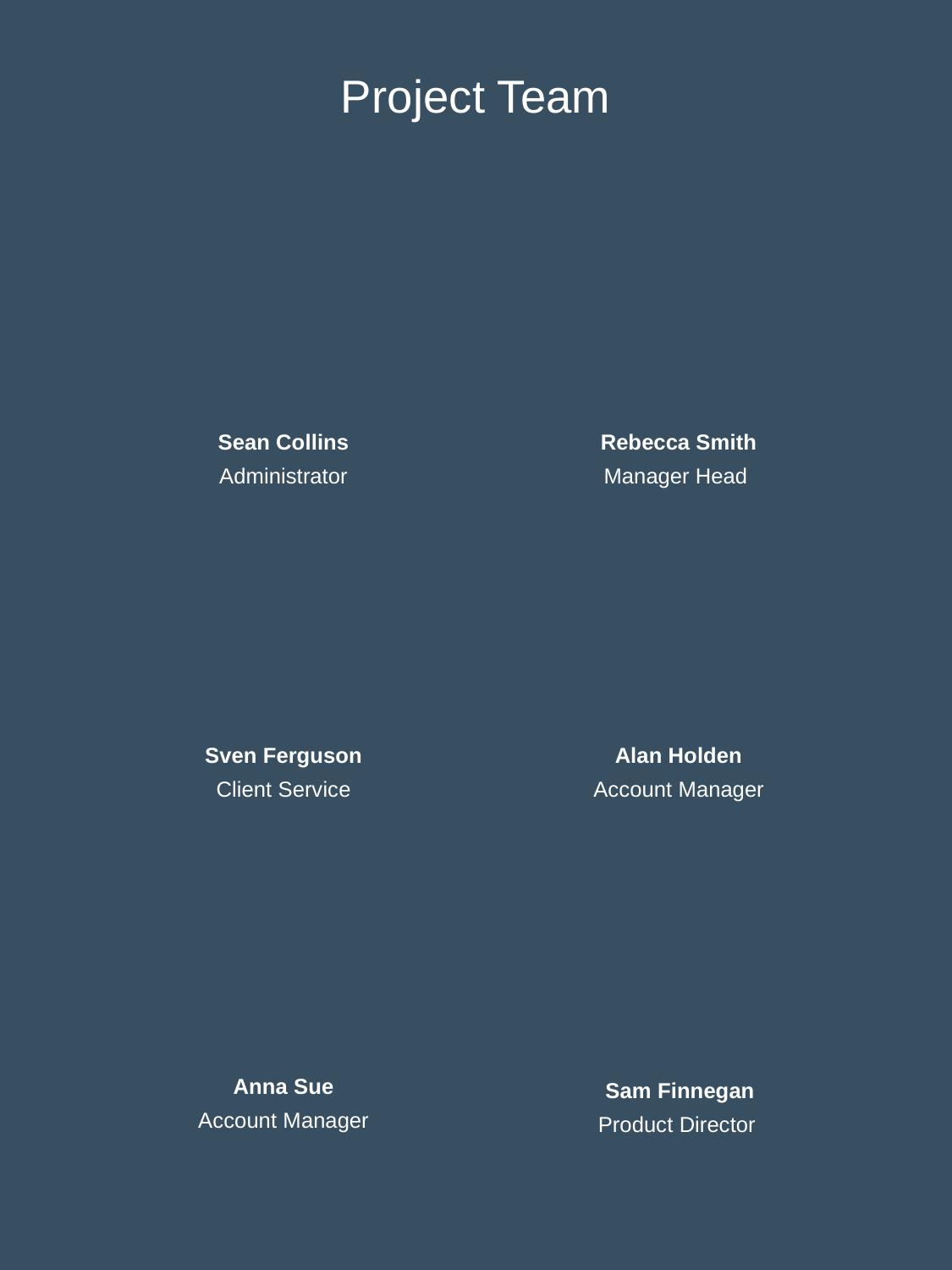

Project Team

Sean Collins
Rebecca Smith
Administrator
Manager Head

Sven Ferguson
Alan Holden
Client Service
Account Manager

Anna Sue
Sam Finnegan
Account Manager
Product Director